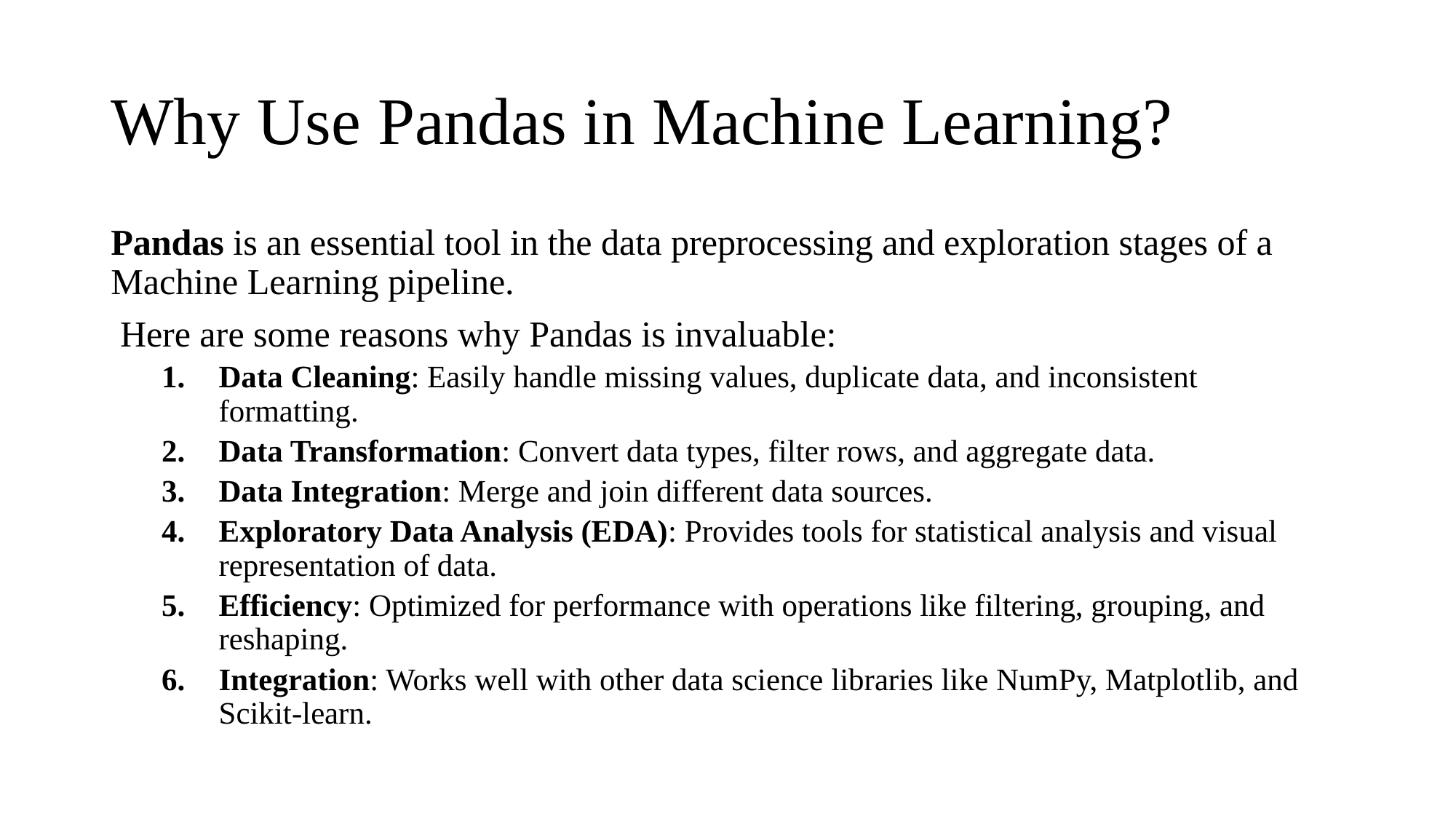

# Why Use Pandas in Machine Learning?
Pandas is an essential tool in the data preprocessing and exploration stages of a Machine Learning pipeline.
 Here are some reasons why Pandas is invaluable:
Data Cleaning: Easily handle missing values, duplicate data, and inconsistent formatting.
Data Transformation: Convert data types, filter rows, and aggregate data.
Data Integration: Merge and join different data sources.
Exploratory Data Analysis (EDA): Provides tools for statistical analysis and visual representation of data.
Efficiency: Optimized for performance with operations like filtering, grouping, and reshaping.
Integration: Works well with other data science libraries like NumPy, Matplotlib, and Scikit-learn.